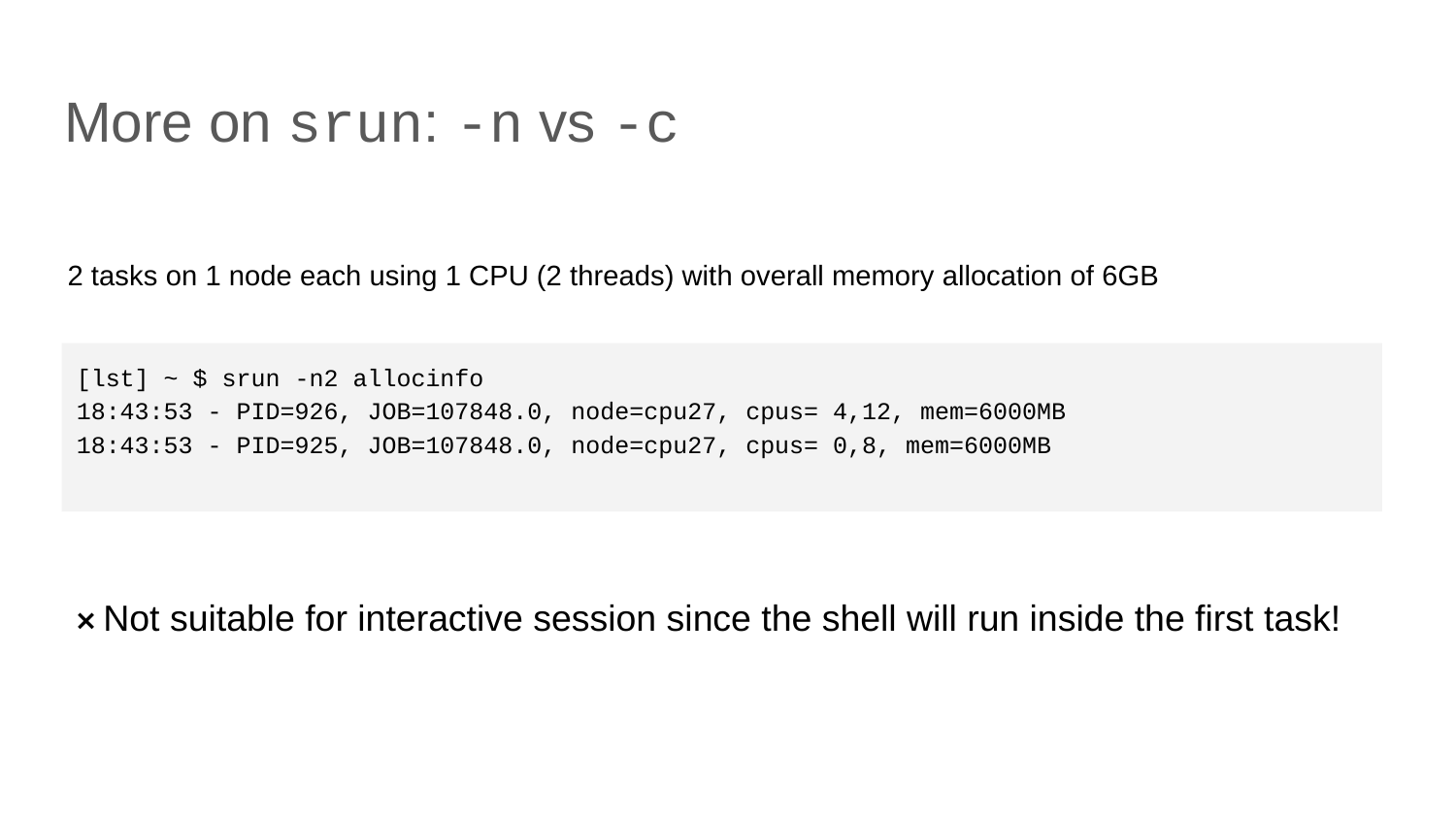

# More on srun: -n vs -c
2 tasks on 1 node each using 1 CPU (2 threads) with overall memory allocation of 6GB
[lst] ~ $ srun -n2 allocinfo
18:43:53 - PID=926, JOB=107848.0, node=cpu27, cpus= 4,12, mem=6000MB
18:43:53 - PID=925, JOB=107848.0, node=cpu27, cpus= 0,8, mem=6000MB

❌ Not suitable for interactive session since the shell will run inside the first task!